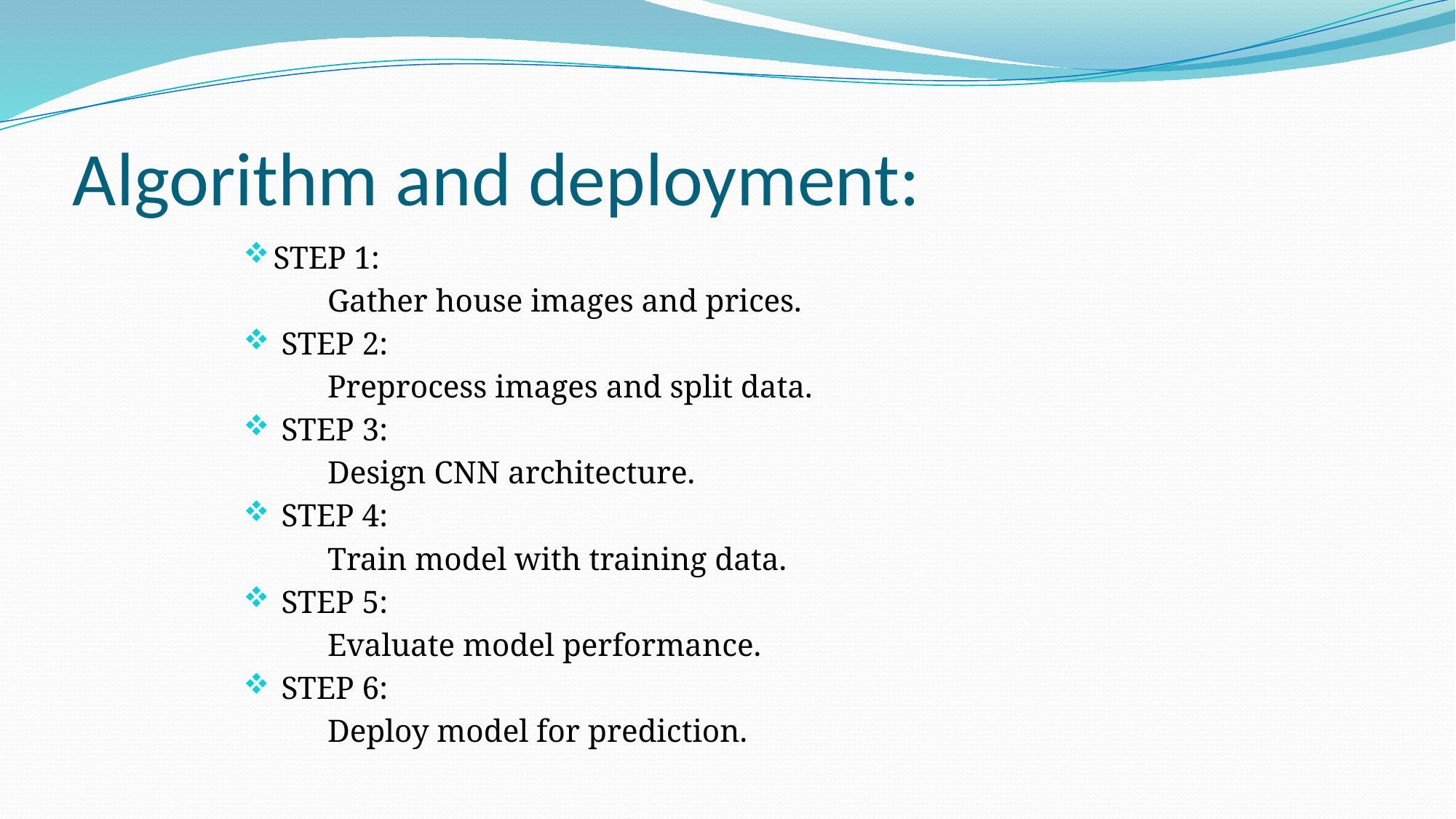

# Algorithm and deployment:
STEP 1:
         Gather house images and prices.
 STEP 2:
         Preprocess images and split data.
 STEP 3:
         Design CNN architecture.
 STEP 4:
         Train model with training data.
 STEP 5:
         Evaluate model performance.
 STEP 6:
         Deploy model for prediction.